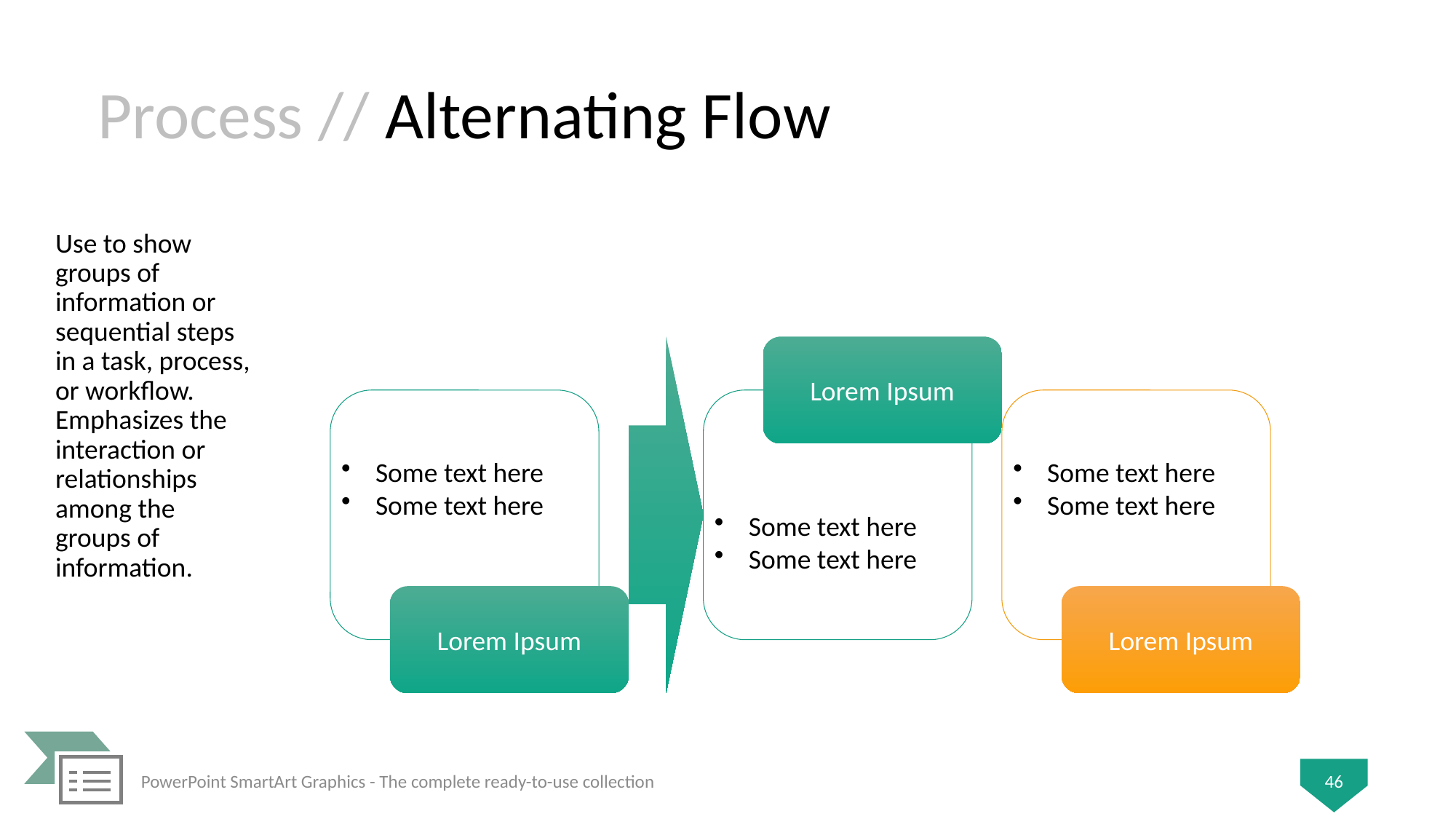

# Alternating Flow
Lorem Ipsum
Lorem Ipsum
Lorem Ipsum
Some text here
Some text here
Some text here
Some text here
Some text here
Some text here
Lorem Ipsum
Some text here
Some text here
Lorem Ipsum
Some text here
Some text here
Use to show groups of information or sequential steps in a task, process, or workflow. Emphasizes the interaction or relationships among the groups of information.
PowerPoint SmartArt Graphics - The complete ready-to-use collection
46